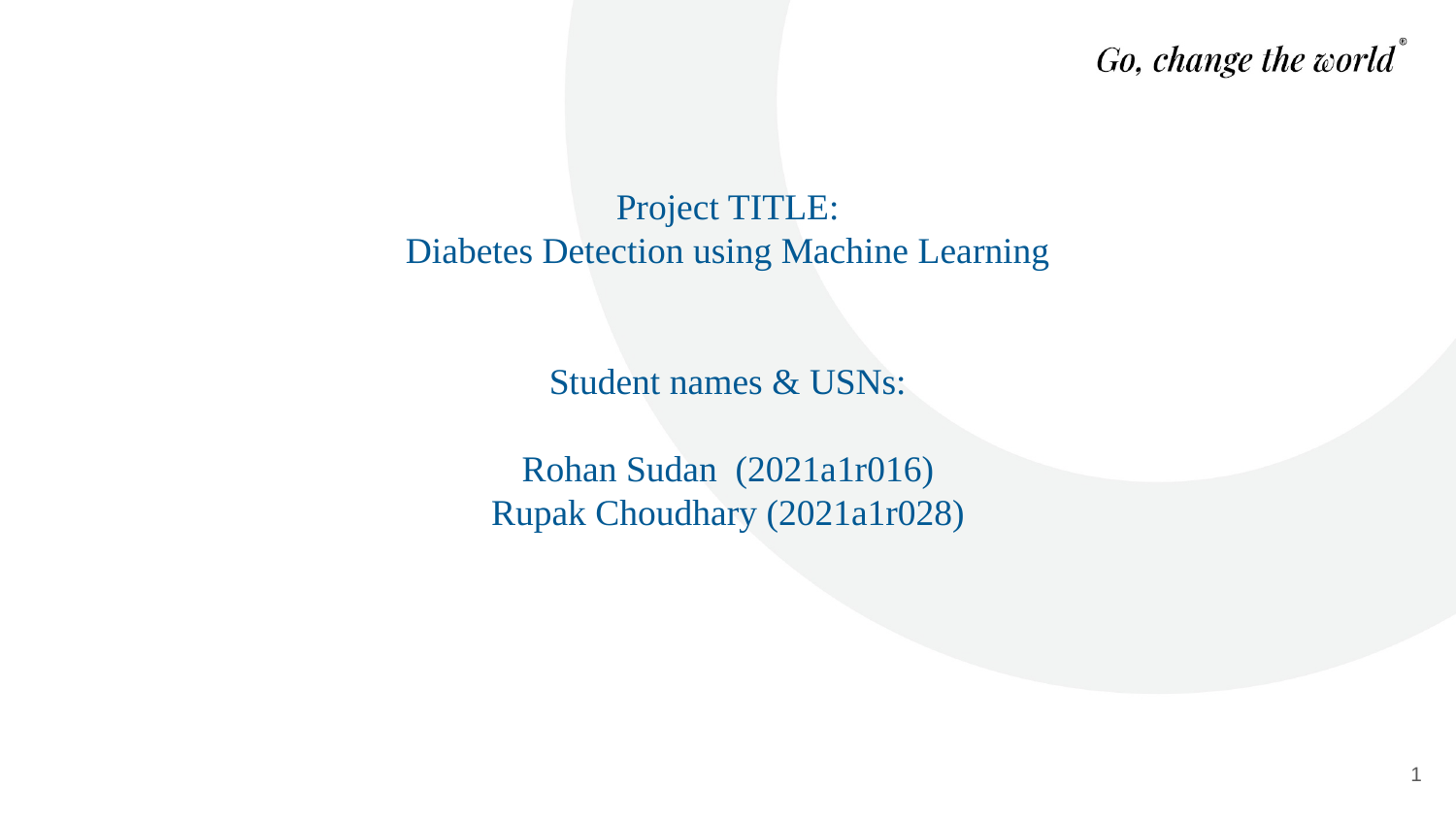

# Project TITLE: Diabetes Detection using Machine Learning Student names & USNs: Rohan Sudan  (2021a1r016) Rupak Choudhary (2021a1r028)

1